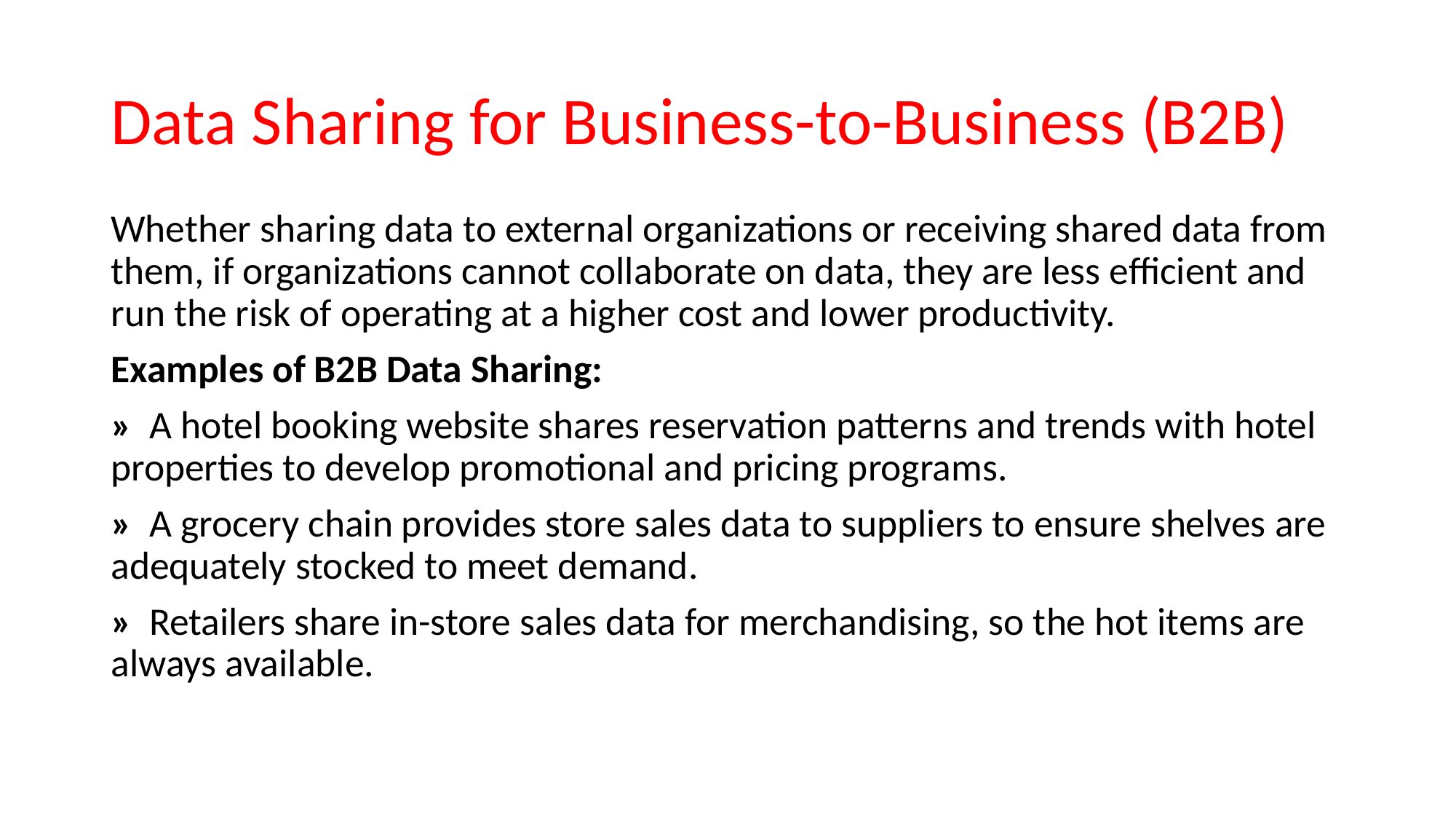

# Data Sharing for Business-to-Business (B2B)
Whether sharing data to external organizations or receiving shared data from them, if organizations cannot collaborate on data, they are less efficient and run the risk of operating at a higher cost and lower productivity.
Examples of B2B Data Sharing:
»  A hotel booking website shares reservation patterns and trends with hotel properties to develop promotional and pricing programs.
»  A grocery chain provides store sales data to suppliers to ensure shelves are adequately stocked to meet demand.
»  Retailers share in-store sales data for merchandising, so the hot items are always available.